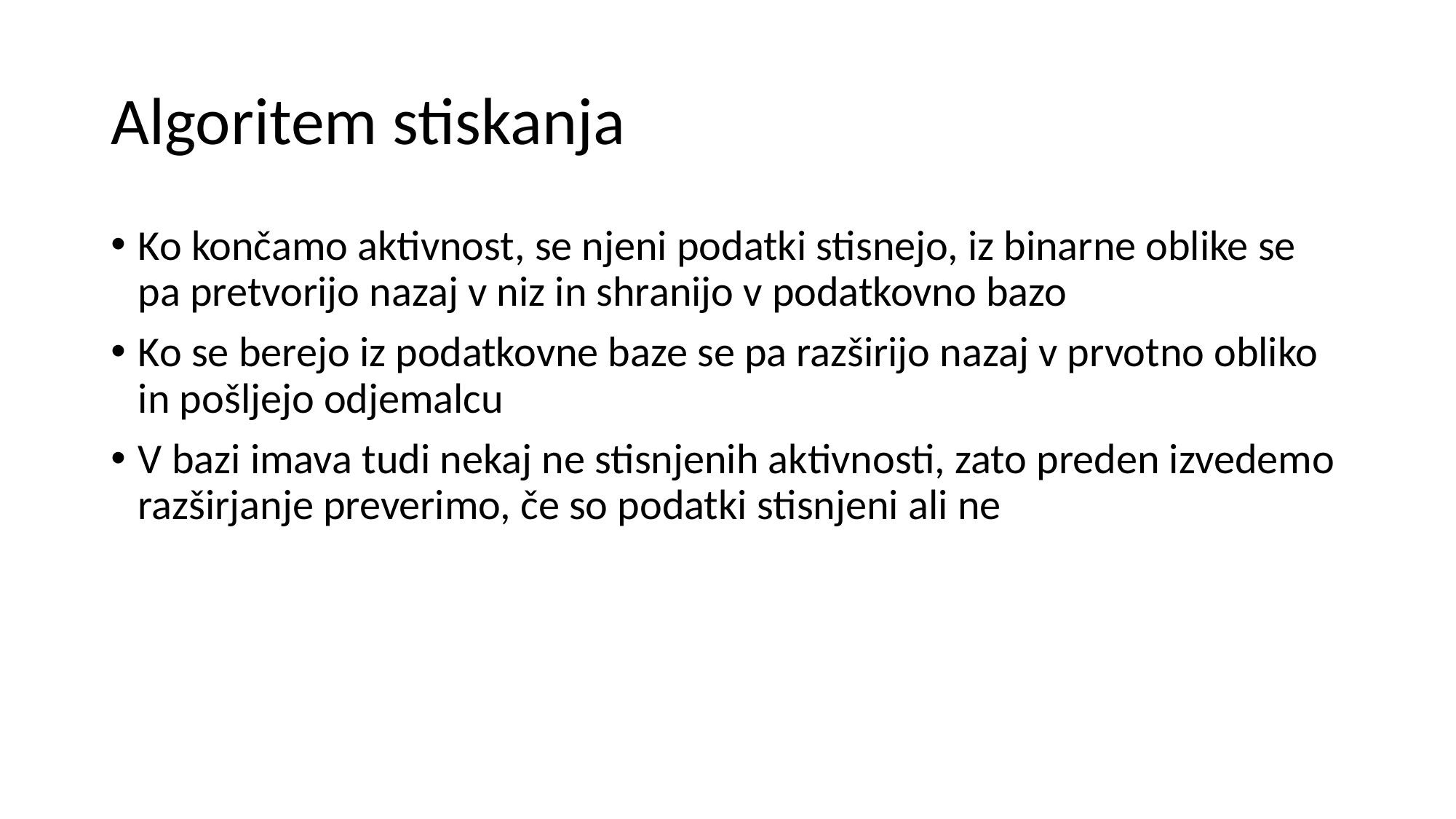

# Algoritem stiskanja
Ko končamo aktivnost, se njeni podatki stisnejo, iz binarne oblike se pa pretvorijo nazaj v niz in shranijo v podatkovno bazo
Ko se berejo iz podatkovne baze se pa razširijo nazaj v prvotno obliko in pošljejo odjemalcu
V bazi imava tudi nekaj ne stisnjenih aktivnosti, zato preden izvedemo razširjanje preverimo, če so podatki stisnjeni ali ne